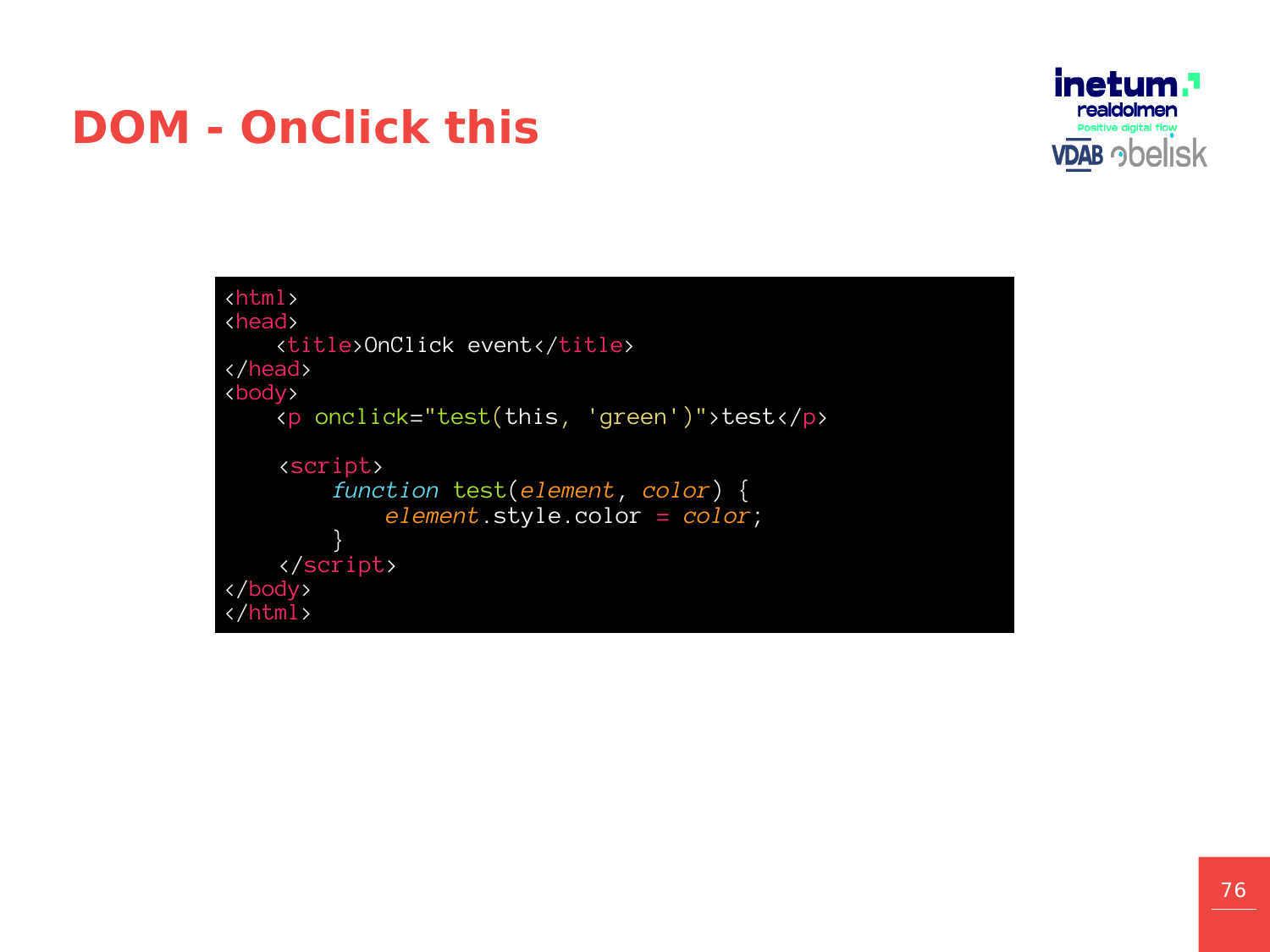

# DOM - OnClick this

| <html> <head>     <title>OnClick event</title> </head> <body>     <p onclick="test(this, 'green')">test</p>     <script>         function test(element, color) {             element.style.color = color;         }     </script> </body> </html> |
| --- |